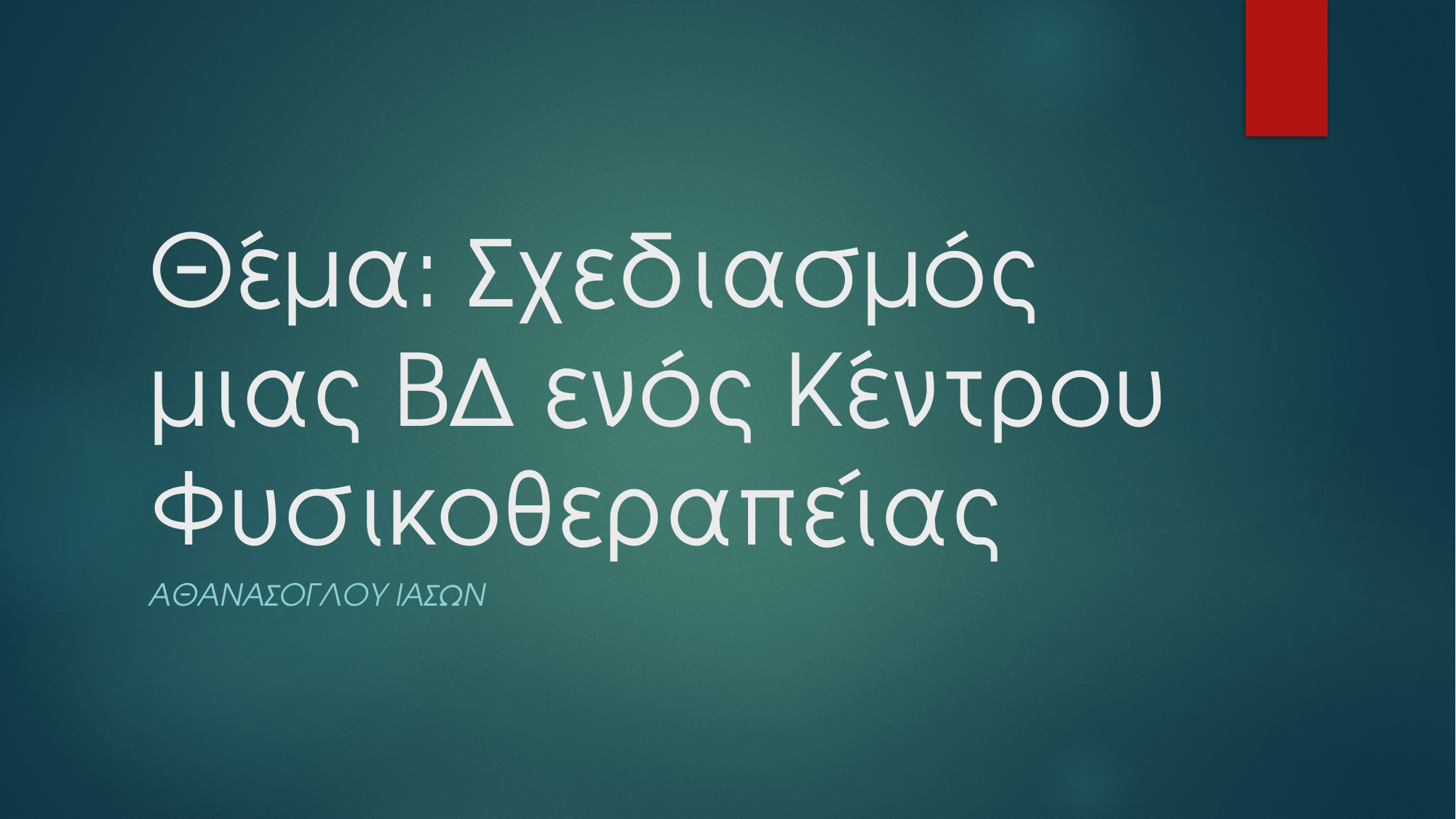

# Θέμα: Σχεδιασμός μιας ΒΔ ενός Κέντρου Φυσικοθεραπείας
ΑθανΑσογλου ΙΑσων